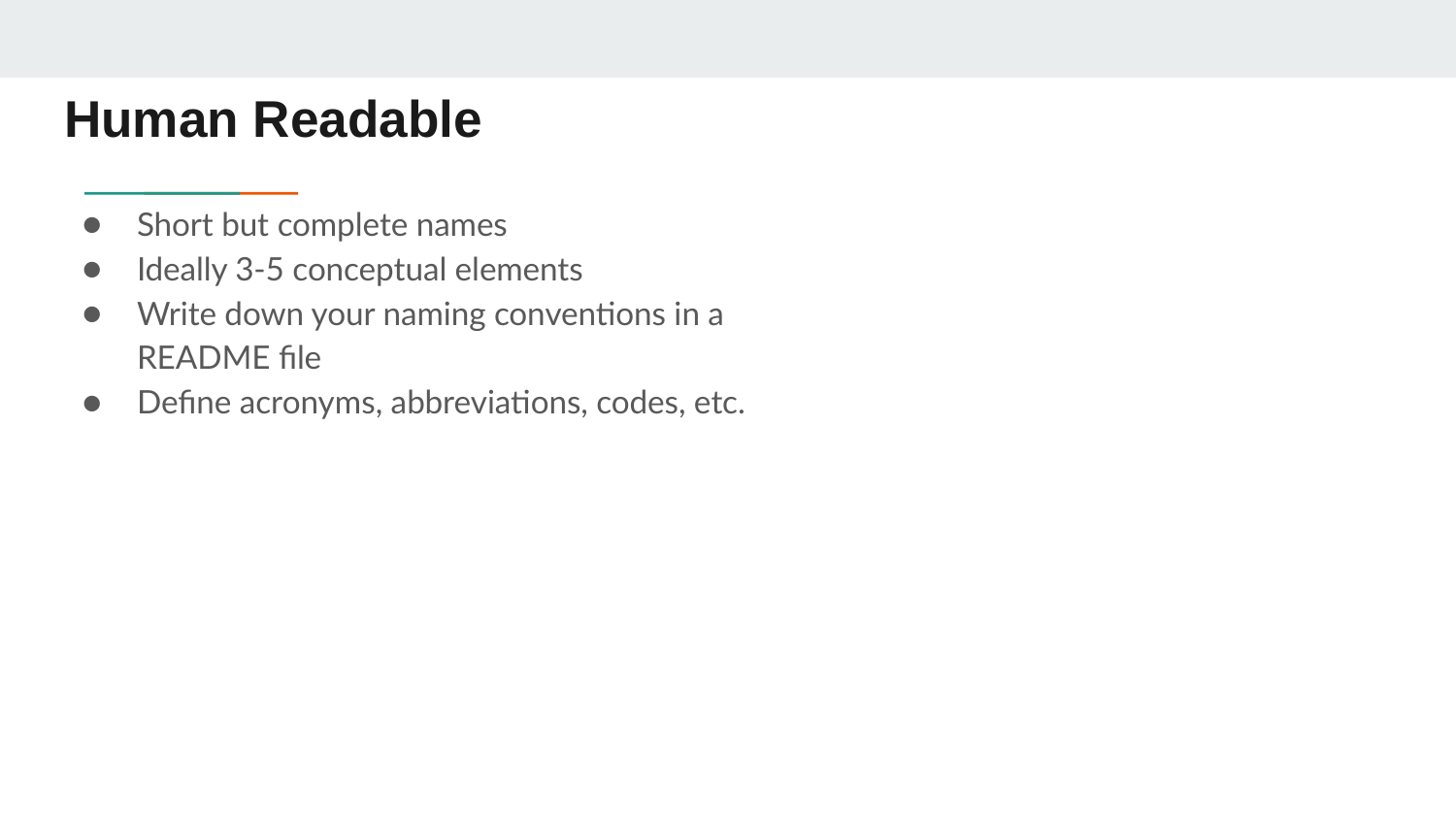

# Human Readable
Short but complete names
Ideally 3-5 conceptual elements
Write down your naming conventions in a README file
Define acronyms, abbreviations, codes, etc.